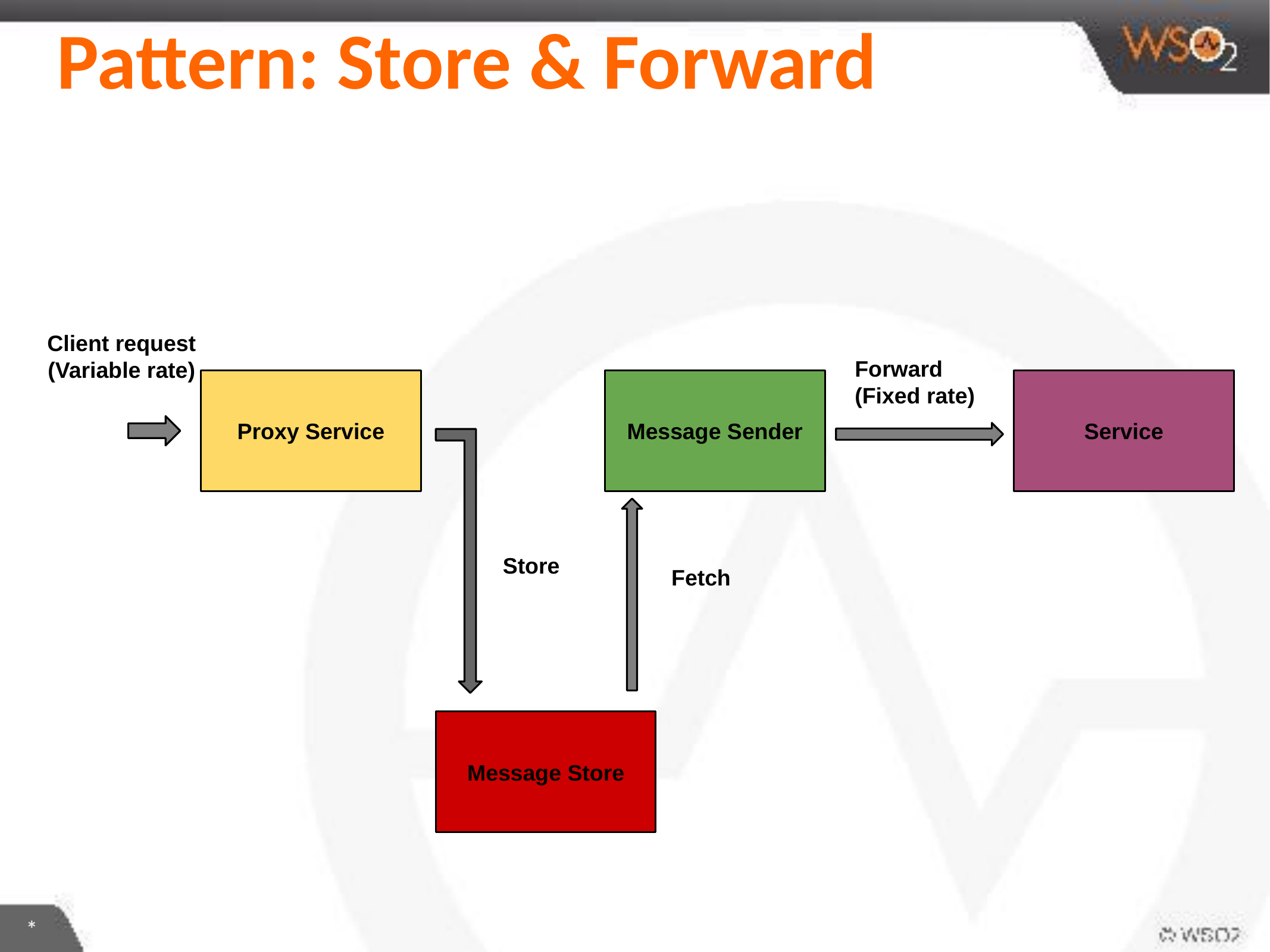

# Pattern: Store & Forward
Client request
(Variable rate)
Forward
(Fixed rate)
Proxy Service
Message Sender
Service

Store
Fetch
Message Store
*